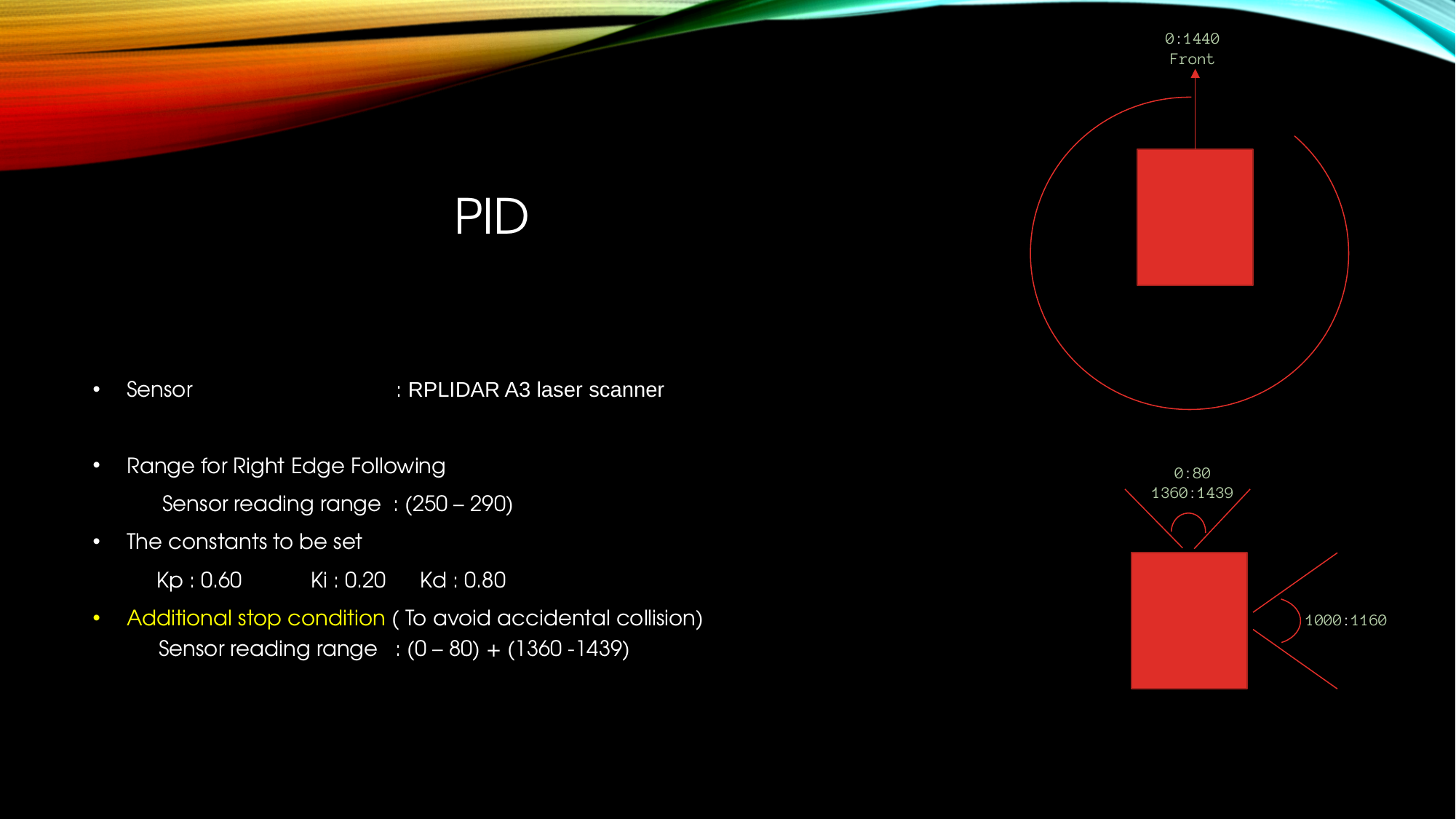

0:1440
Front

# PID
Sensor                                   : RPLIDAR A3 laser scanner

Range for Right Edge Following
            Sensor reading range  : (250 – 290)
The constants to be set
           Kp : 0.60	Ki : 0.20	Kd : 0.80
Additional stop condition ( To avoid accidental collision)
  Sensor reading range   : (0 – 80) + (1360 -1439)
0:80
1360:1439

1000:1160